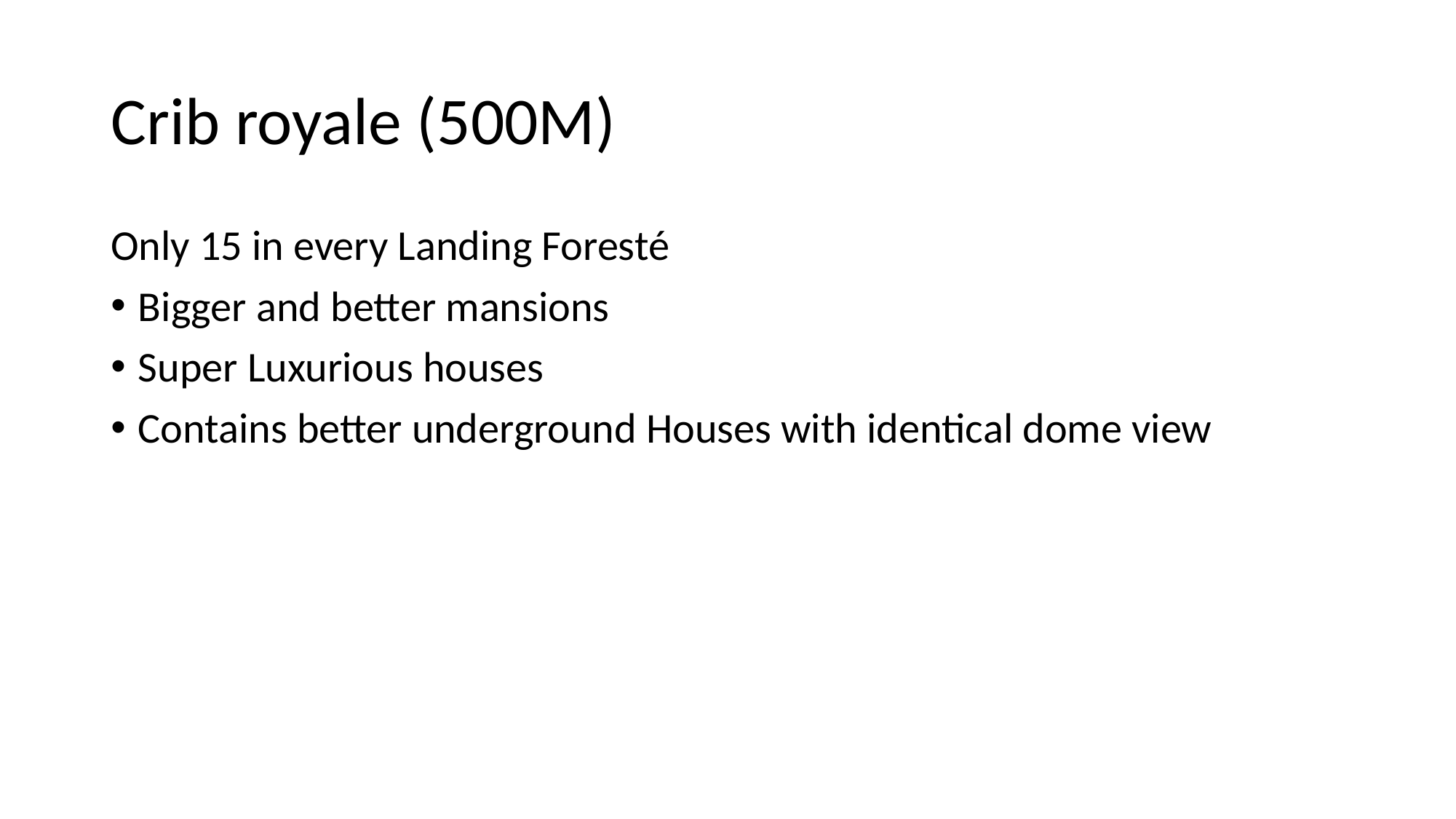

# Crib royale (500M)
Only 15 in every Landing Foresté
Bigger and better mansions
Super Luxurious houses
Contains better underground Houses with identical dome view